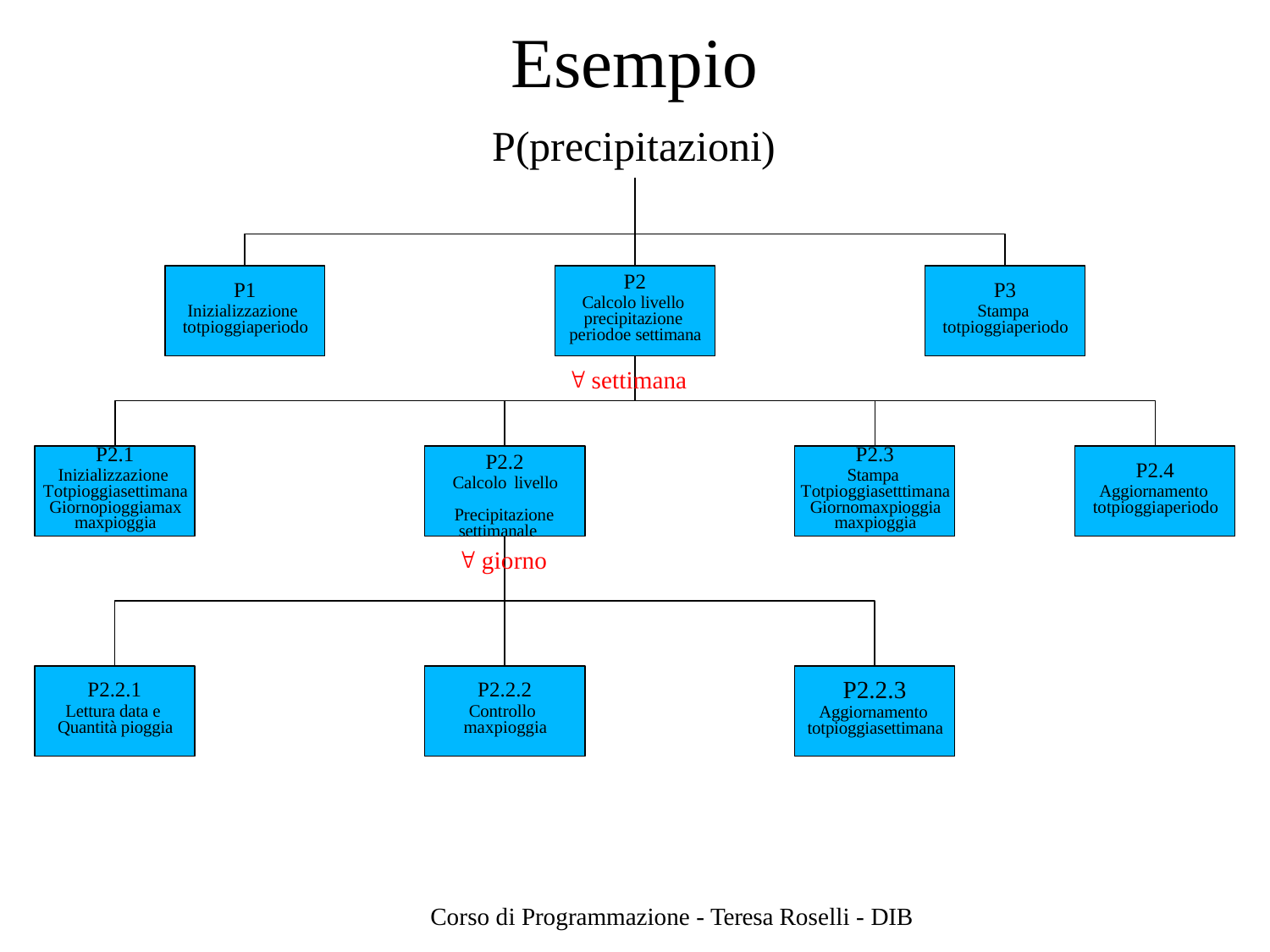

# Esempio
P(precipitazioni)

P2
Calcolo livello  precipitazione  periodoe settimana
P1
Inizializzazione  totpioggiaperiodo
P3
Stampa  totpioggiaperiodo

∀ settimana
P2.1
Inizializzazione  Totpioggiasettimana  Giornopioggiamax  maxpioggia
P2.3
Stampa  Totpioggiasetttimana  Giornomaxpioggia  maxpioggia

P2.2
Calcolo livello  Precipitazione  settimanale
P2.4
Aggiornamento  totpioggiaperiodo

∀ giorno

P2.2.3
Aggiornamento  totpioggiasettimana
P2.2.1
Lettura data e  Quantità pioggia
P2.2.2
Controllo  maxpioggia
Corso di Programmazione - Teresa Roselli - DIB